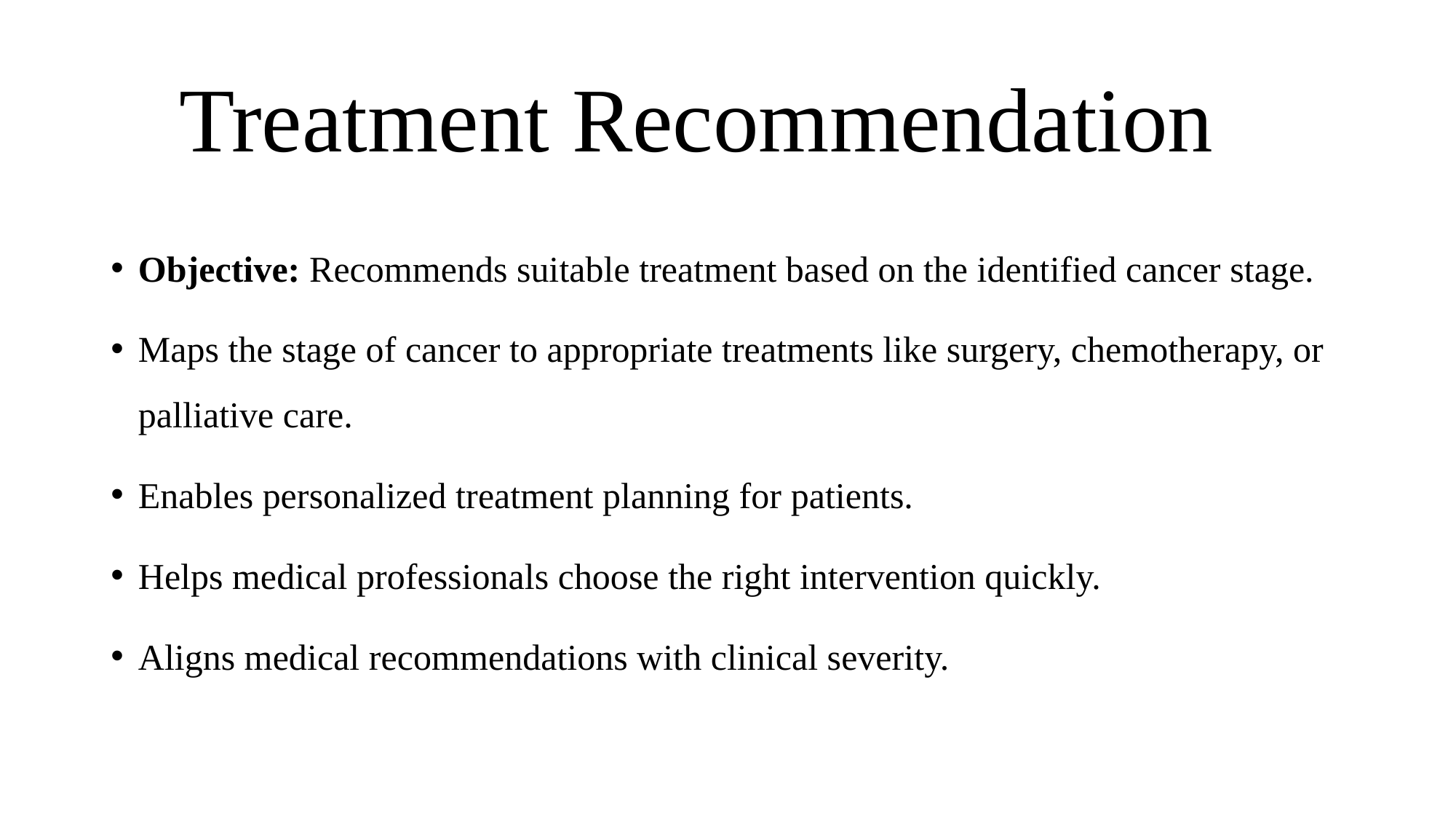

# Treatment Recommendation
Objective: Recommends suitable treatment based on the identified cancer stage.
Maps the stage of cancer to appropriate treatments like surgery, chemotherapy, or palliative care.
Enables personalized treatment planning for patients.
Helps medical professionals choose the right intervention quickly.
Aligns medical recommendations with clinical severity.